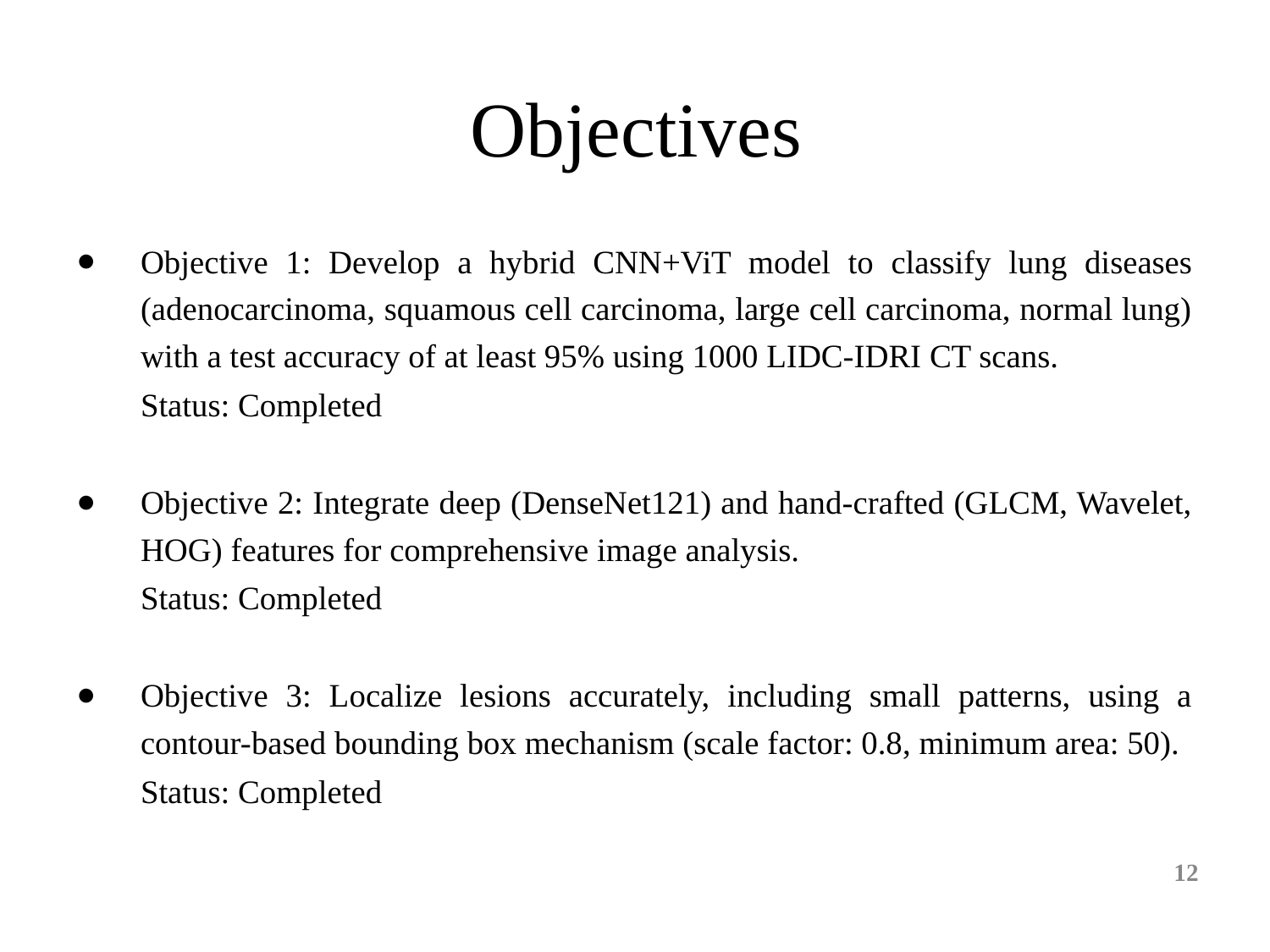

# Objectives

Objective 1: Develop a hybrid CNN+ViT model to classify lung diseases (adenocarcinoma, squamous cell carcinoma, large cell carcinoma, normal lung) with a test accuracy of at least 95% using 1000 LIDC-IDRI CT scans.
Status: Completed

Objective 2: Integrate deep (DenseNet121) and hand-crafted (GLCM, Wavelet, HOG) features for comprehensive image analysis.
Status: Completed

Objective 3: Localize lesions accurately, including small patterns, using a contour-based bounding box mechanism (scale factor: 0.8, minimum area: 50).
Status: Completed

12